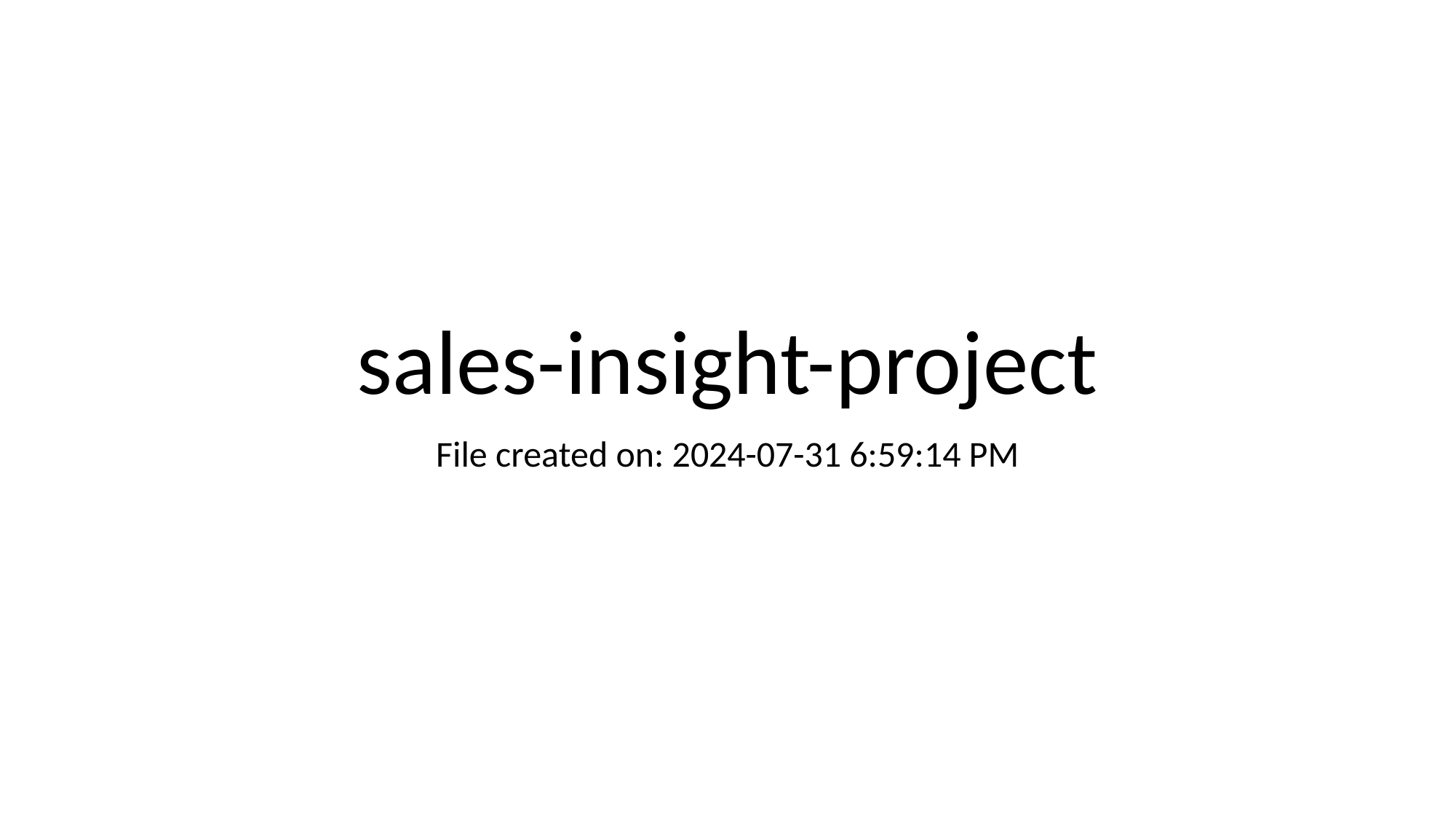

# sales-insight-project
File created on: 2024-07-31 6:59:14 PM